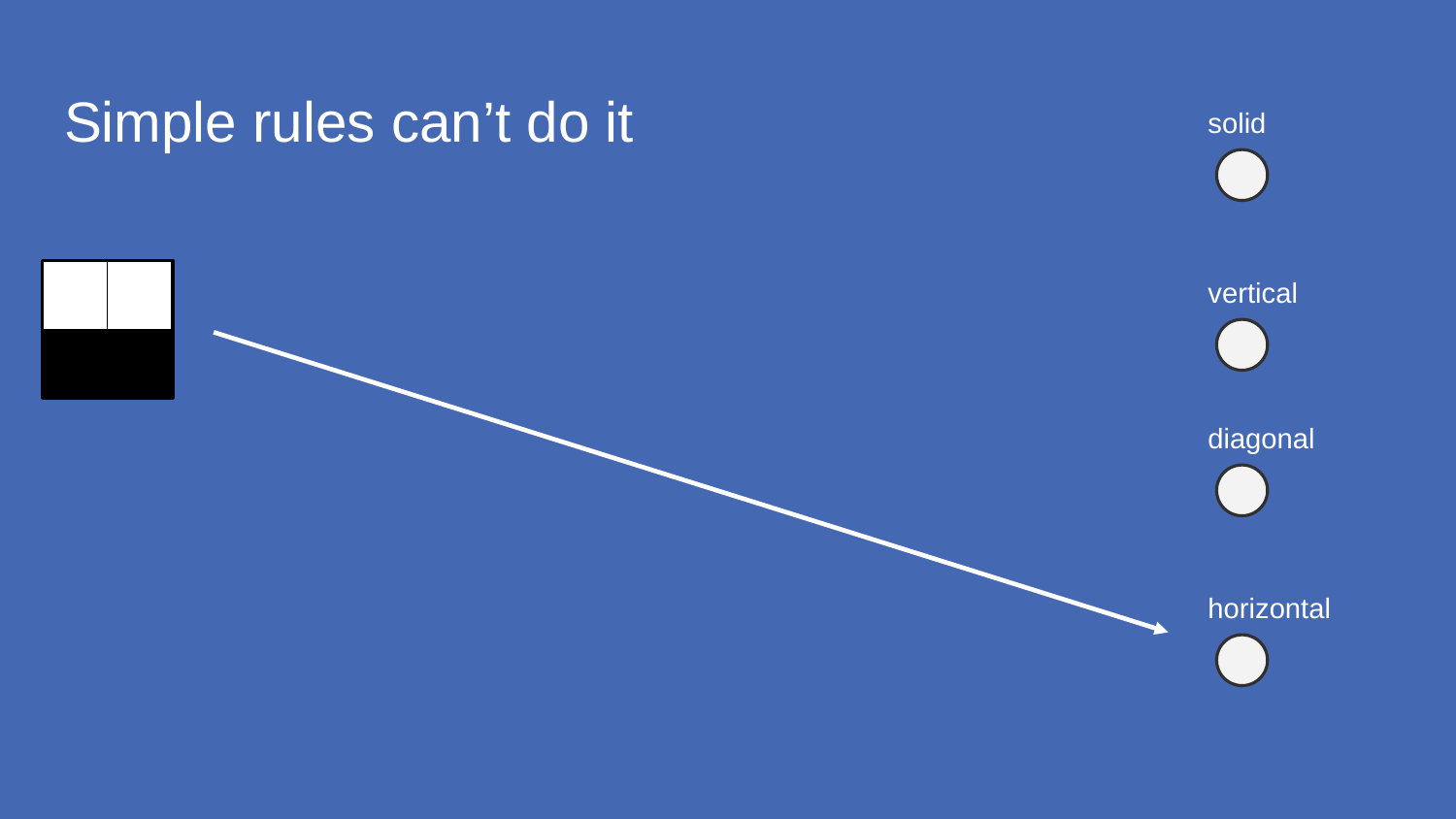

# Simple rules can’t do it
solid

vertical

diagonal

horizontal